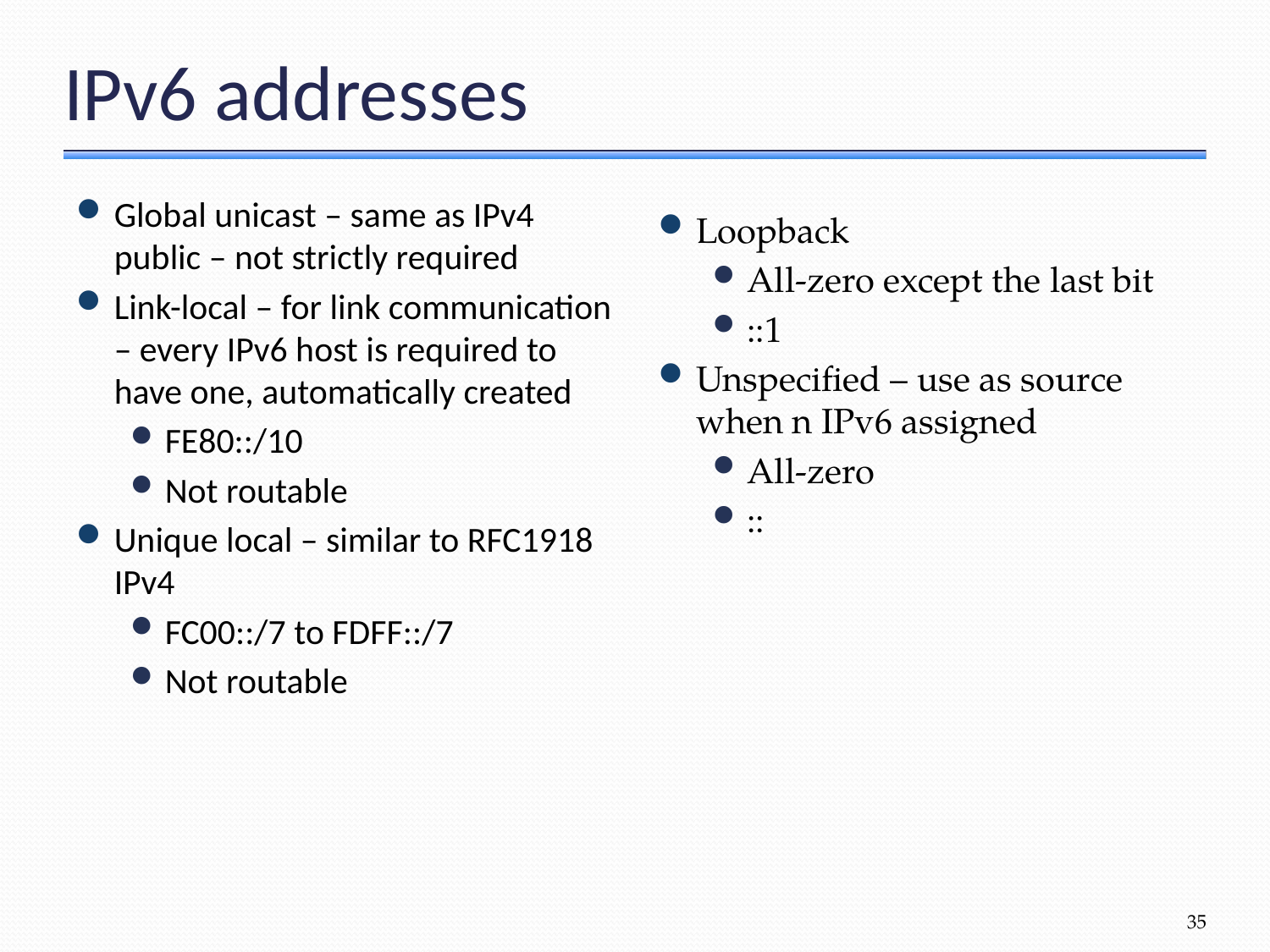

# IPv6 addresses
Global unicast – same as IPv4 public – not strictly required
Link-local – for link communication – every IPv6 host is required to have one, automatically created
FE80::/10
Not routable
Unique local – similar to RFC1918 IPv4
FC00::/7 to FDFF::/7
Not routable

Loopback
All-zero except the last bit
::1
Unspecified – use as source when n IPv6 assigned
All-zero
::
35